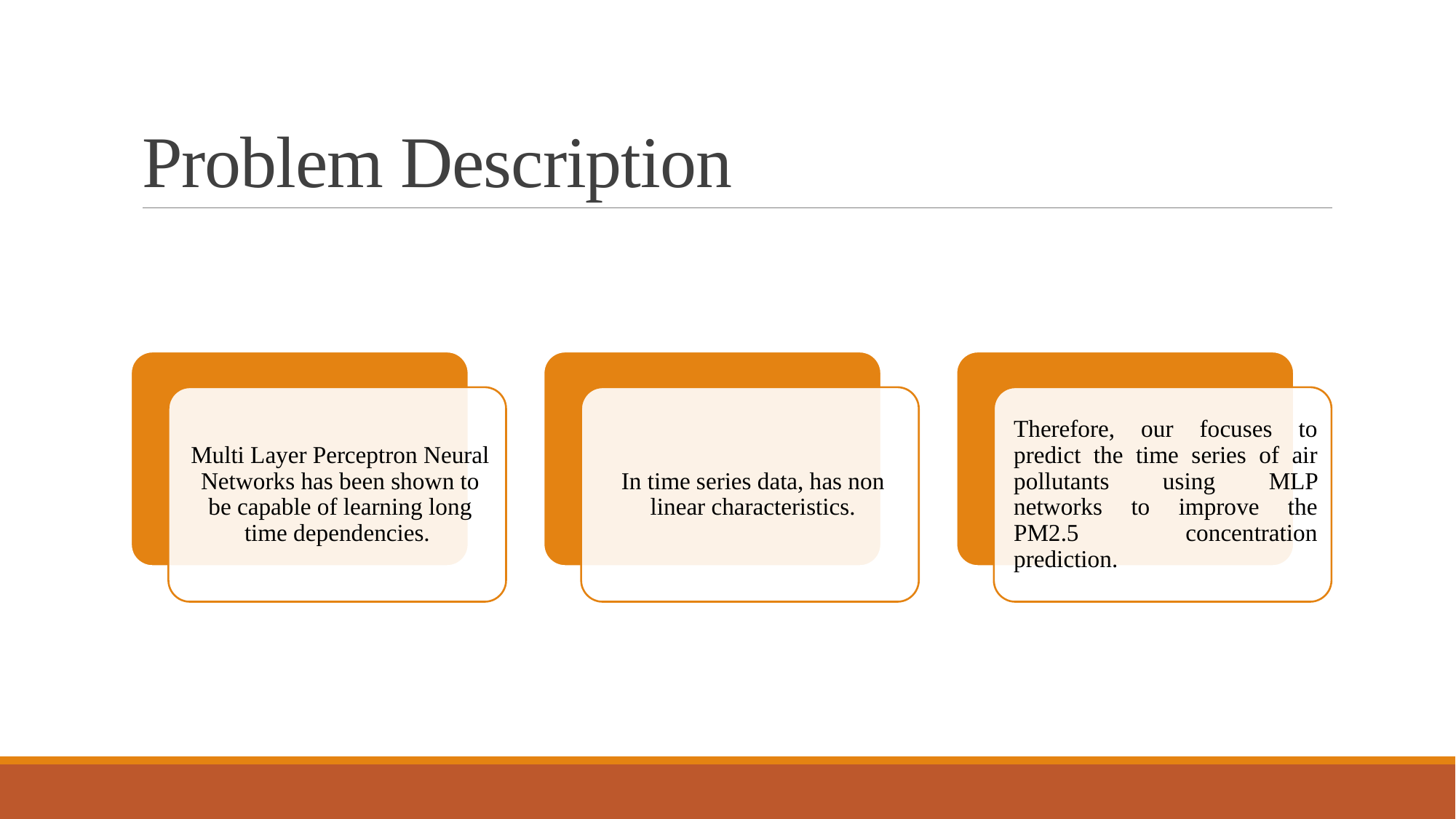

# Problem Description
Multi Layer Perceptron Neural Networks has been shown to be capable of learning long time dependencies.
In time series data, has non linear characteristics.
Therefore, our focuses to predict the time series of air pollutants using MLP networks to improve the PM2.5 concentration prediction.